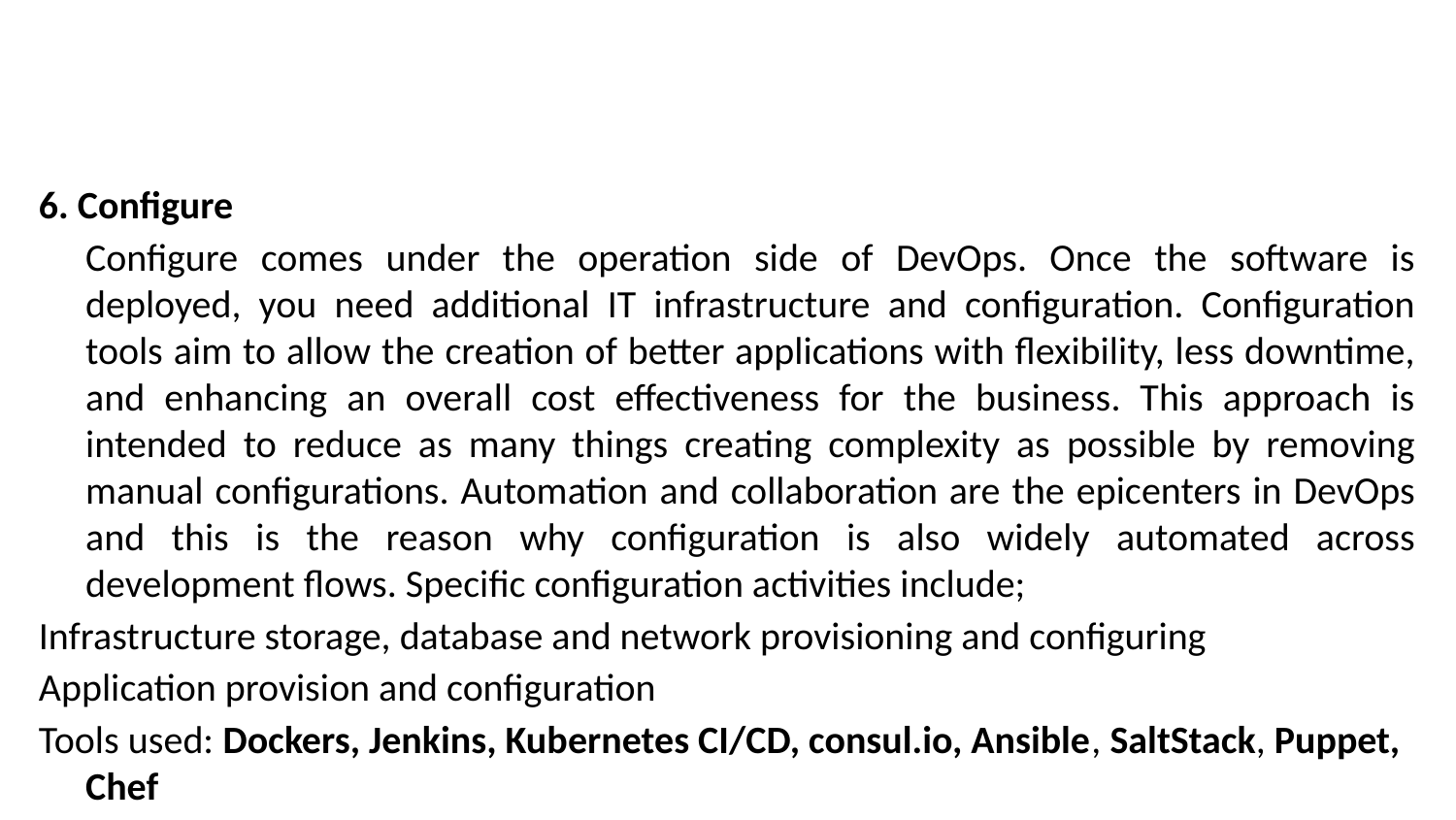

#
6. Configure
	Configure comes under the operation side of DevOps. Once the software is deployed, you need additional IT infrastructure and configuration. Configuration tools aim to allow the creation of better applications with flexibility, less downtime, and enhancing an overall cost effectiveness for the business. This approach is intended to reduce as many things creating complexity as possible by removing manual configurations. Automation and collaboration are the epicenters in DevOps and this is the reason why configuration is also widely automated across development flows. Specific configuration activities include;
Infrastructure storage, database and network provisioning and configuring
Application provision and configuration
Tools used: Dockers, Jenkins, Kubernetes CI/CD, consul.io, Ansible, SaltStack, Puppet, Chef